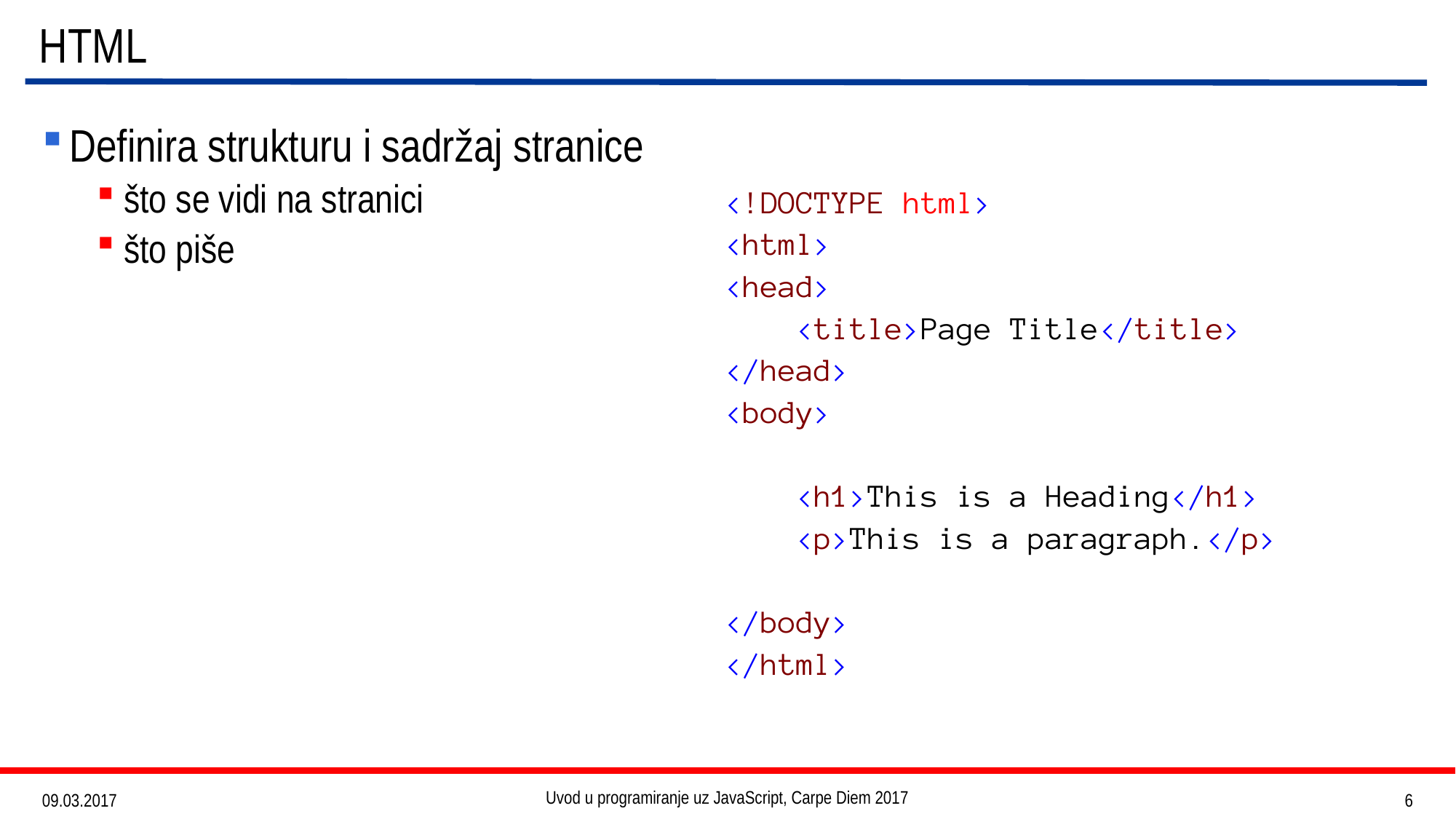

# HTML
Definira strukturu i sadržaj stranice
što se vidi na stranici
što piše
<!DOCTYPE html>
<html>
<head>
    <title>Page Title</title>
</head>
<body>

    <h1>This is a Heading</h1>
    <p>This is a paragraph.</p>

</body>
</html>

Uvod u programiranje uz JavaScript, Carpe Diem 2017
6
09.03.2017